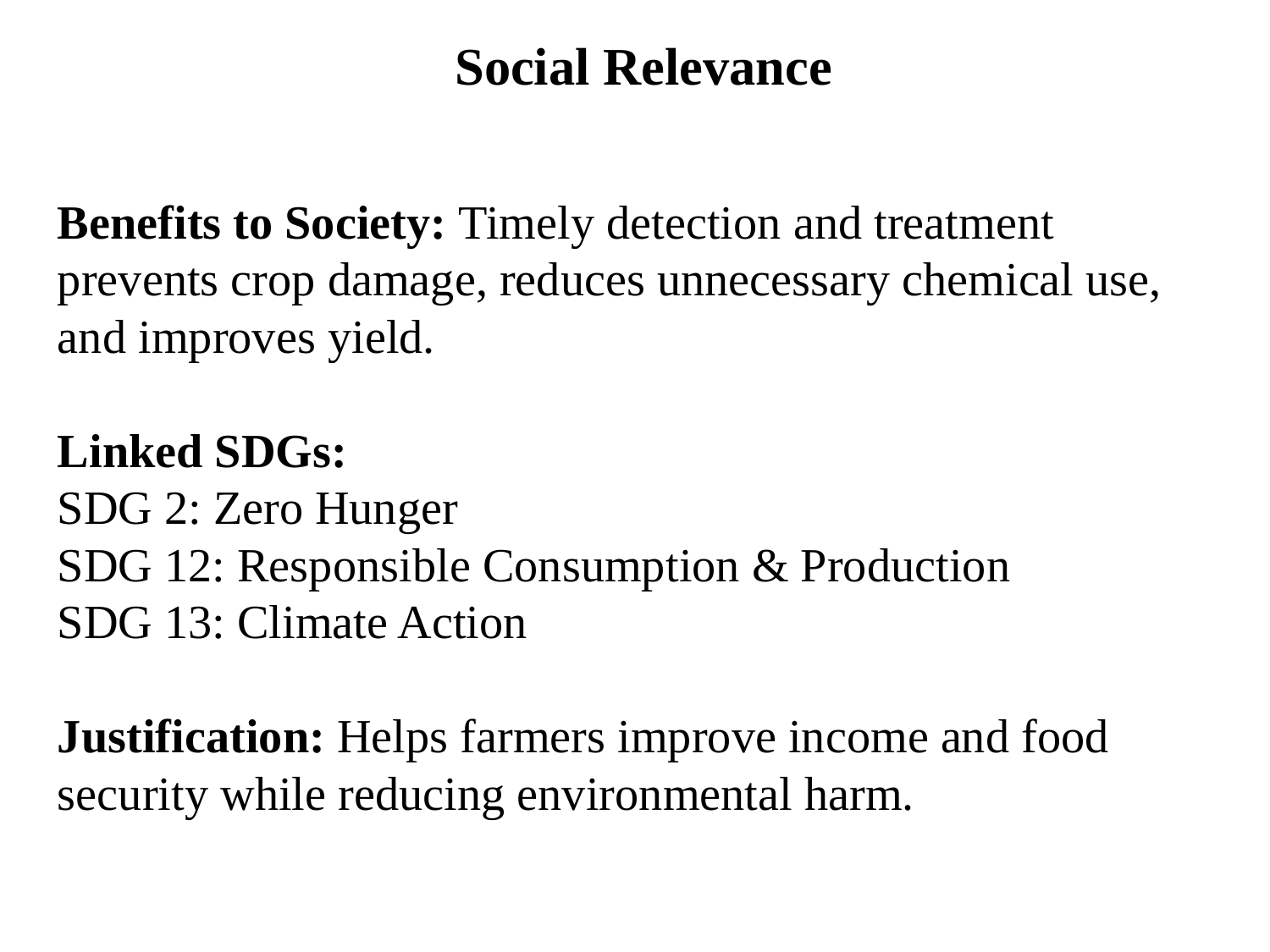

Social Relevance

Benefits to Society: Timely detection and treatment prevents crop damage, reduces unnecessary chemical use, and improves yield.

Linked SDGs:
SDG 2: Zero Hunger
SDG 12: Responsible Consumption & Production
SDG 13: Climate Action

Justification: Helps farmers improve income and food security while reducing environmental harm.